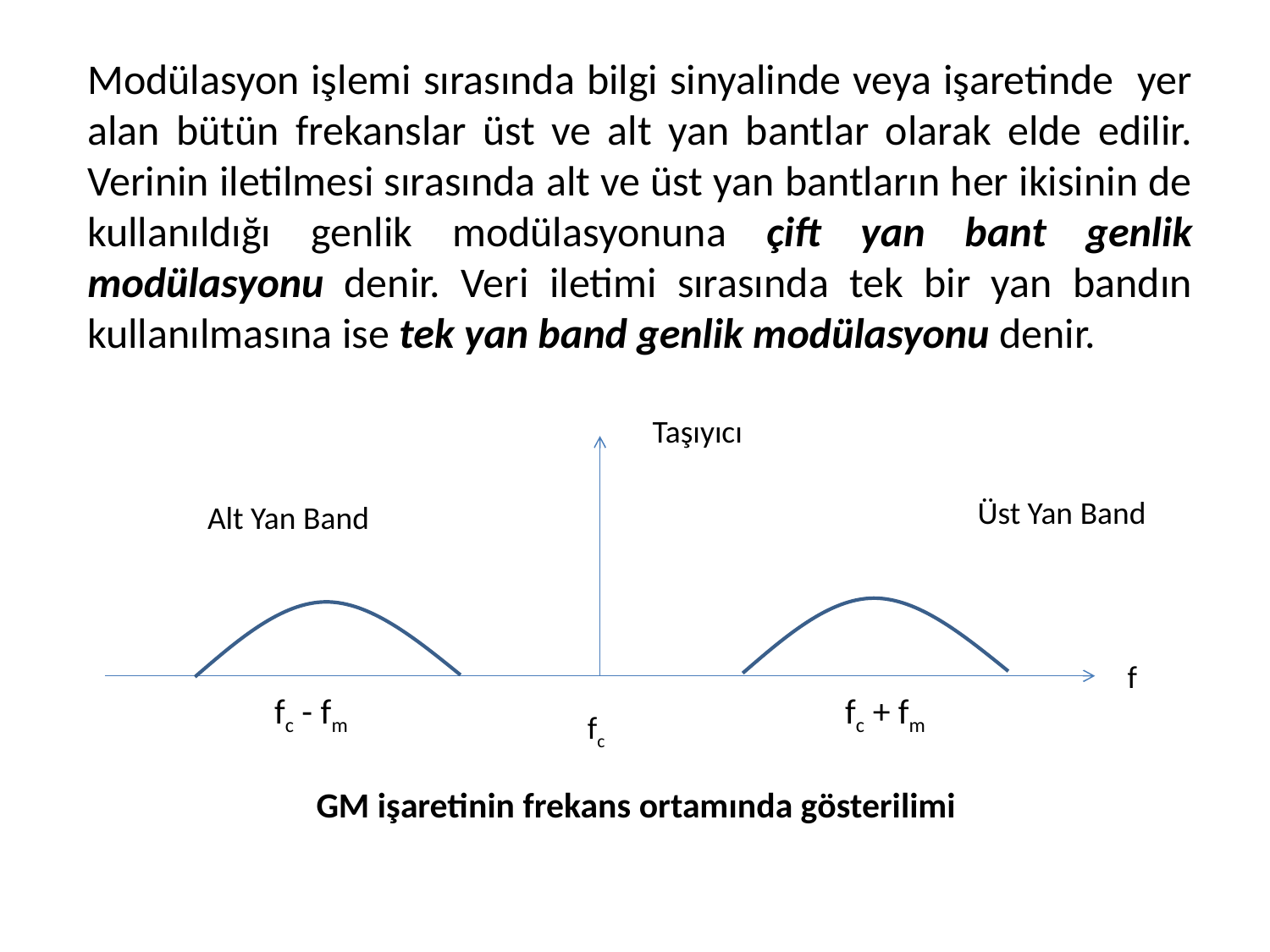

Modülasyon işlemi sırasında bilgi sinyalinde veya işaretinde  yer alan bütün frekanslar üst ve alt yan bantlar olarak elde edilir. Verinin iletilmesi sırasında alt ve üst yan bantların her ikisinin de kullanıldığı genlik modülasyonuna çift yan bant genlik modülasyonu denir. Veri iletimi sırasında tek bir yan bandın kullanılmasına ise tek yan band genlik modülasyonu denir.

Taşıyıcı
Üst Yan Band
Alt Yan Band

        fc - fm  				fc + fm

f
fc
GM işaretinin frekans ortamında gösterilimi